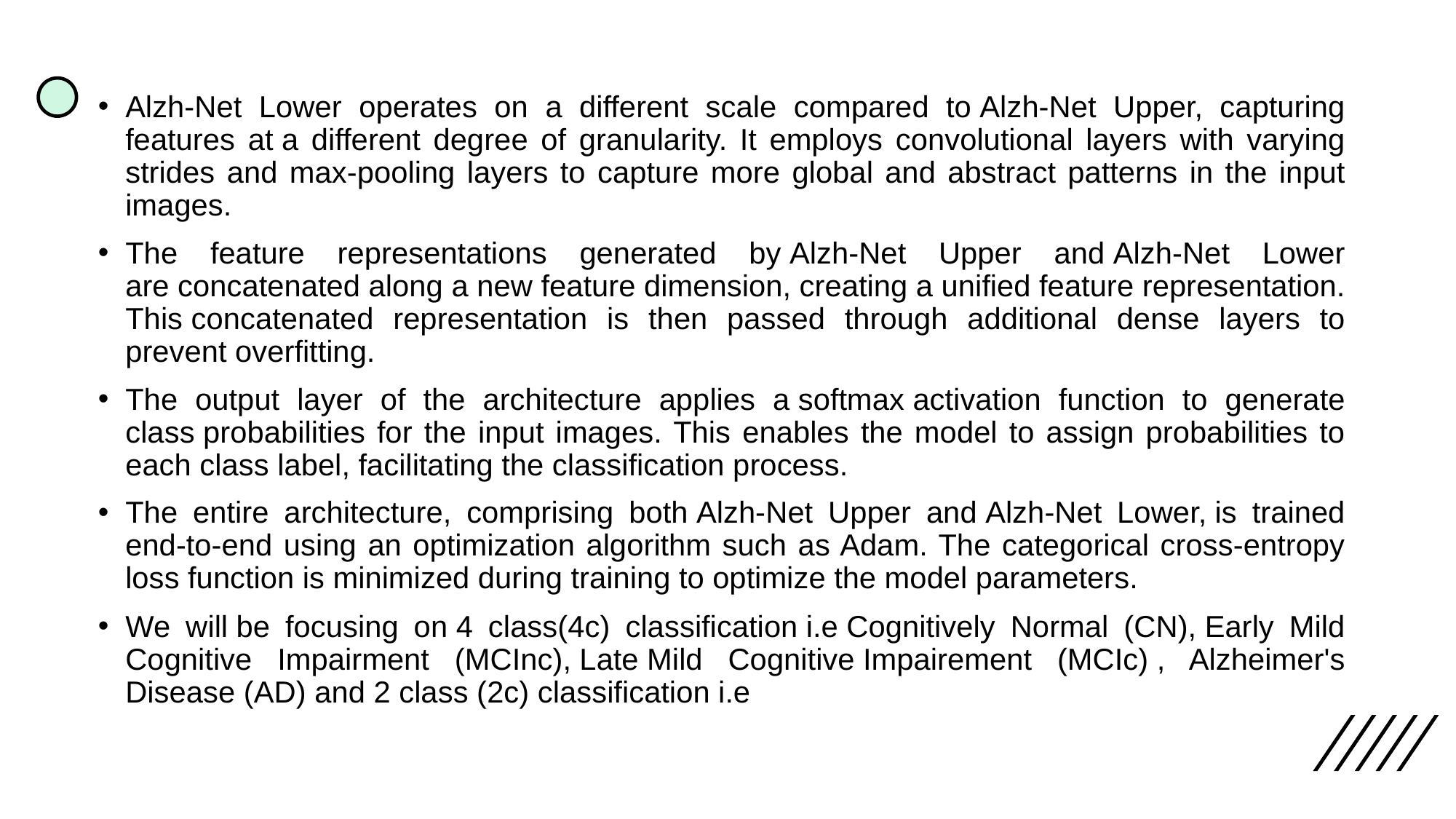

Alzh-Net Lower operates on a different scale compared to Alzh-Net Upper, capturing features at a different degree of granularity. It employs convolutional layers with varying strides and max-pooling layers to capture more global and abstract patterns in the input images.
The feature representations generated by Alzh-Net Upper and Alzh-Net Lower are concatenated along a new feature dimension, creating a unified feature representation. This concatenated representation is then passed through additional dense layers to prevent overfitting.
The output layer of the architecture applies a softmax activation function to generate class probabilities for the input images. This enables the model to assign probabilities to each class label, facilitating the classification process.
The entire architecture, comprising both Alzh-Net Upper and Alzh-Net Lower, is trained end-to-end using an optimization algorithm such as Adam. The categorical cross-entropy loss function is minimized during training to optimize the model parameters.
We will be focusing on 4 class(4c) classification i.e Cognitively Normal (CN), Early Mild Cognitive Impairment (MCInc), Late Mild Cognitive Impairement (MCIc) , Alzheimer's Disease (AD) and 2 class (2c) classification i.e